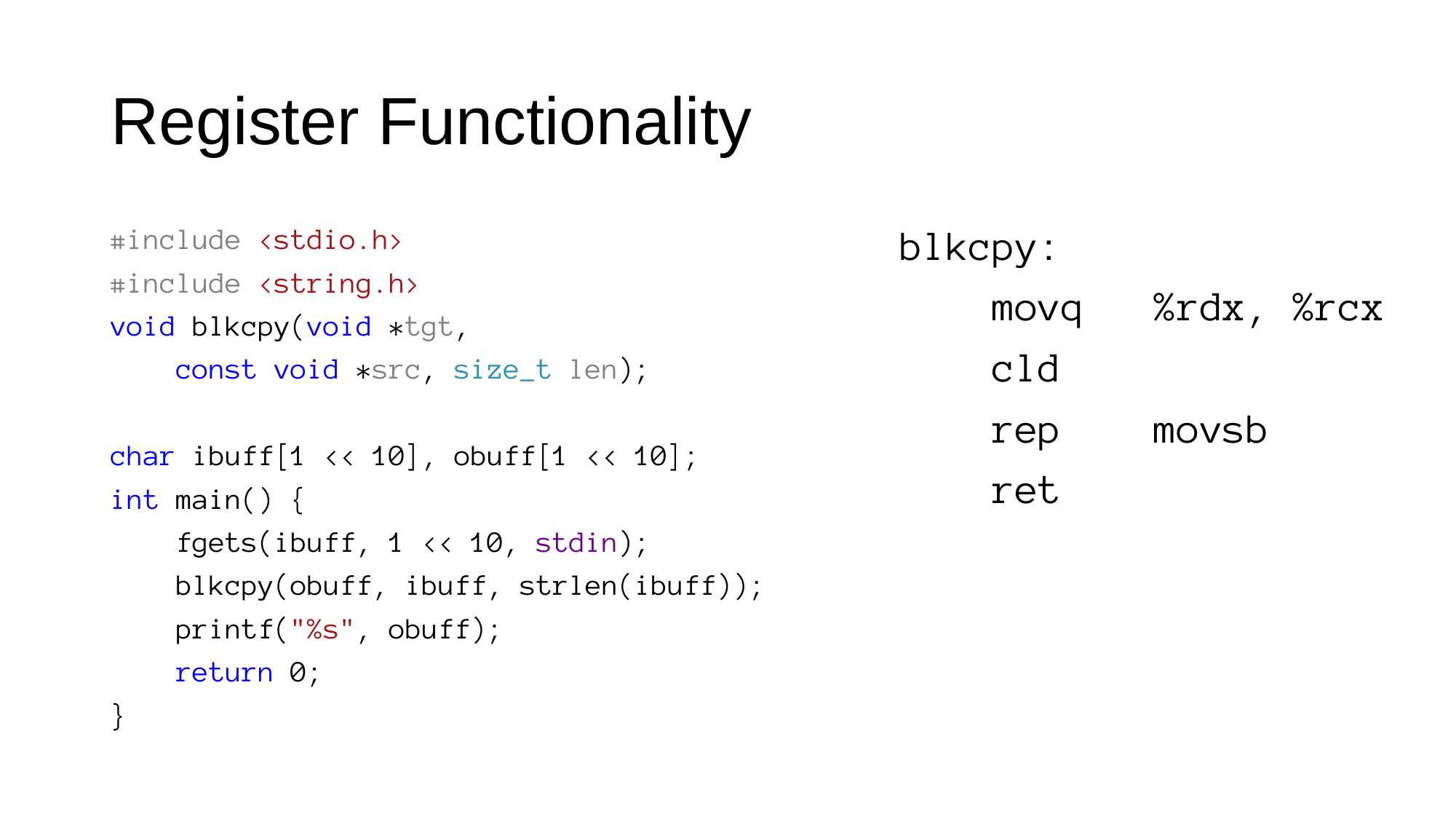

# Register Functionality
#include <stdio.h>
#include <string.h>
void blkcpy(void *tgt,
    const void *src, size_t len);

char ibuff[1 << 10], obuff[1 << 10];
int main() {
    fgets(ibuff, 1 << 10, stdin);
    blkcpy(obuff, ibuff, strlen(ibuff));
    printf("%s", obuff);
    return 0;
}
blkcpy:
    movq   %rdx, %rcx
    cld
    rep    movsb
    ret